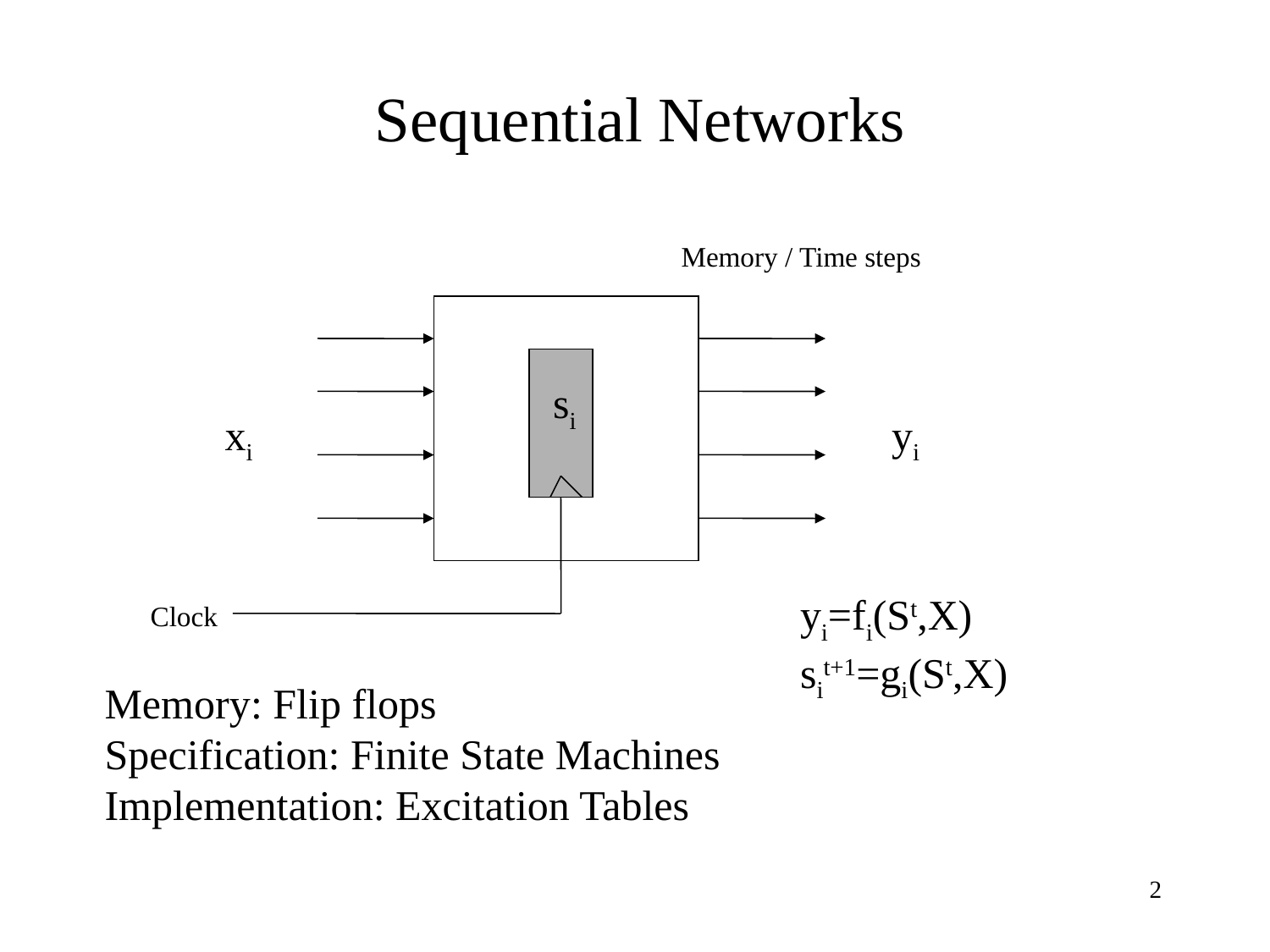

# Sequential Networks
Memory / Time steps

si

xi
yi

yi=fi(St,X)
sit+1=gi(St,X)
Clock

Memory: Flip flops
Specification: Finite State Machines
Implementation: Excitation Tables
2